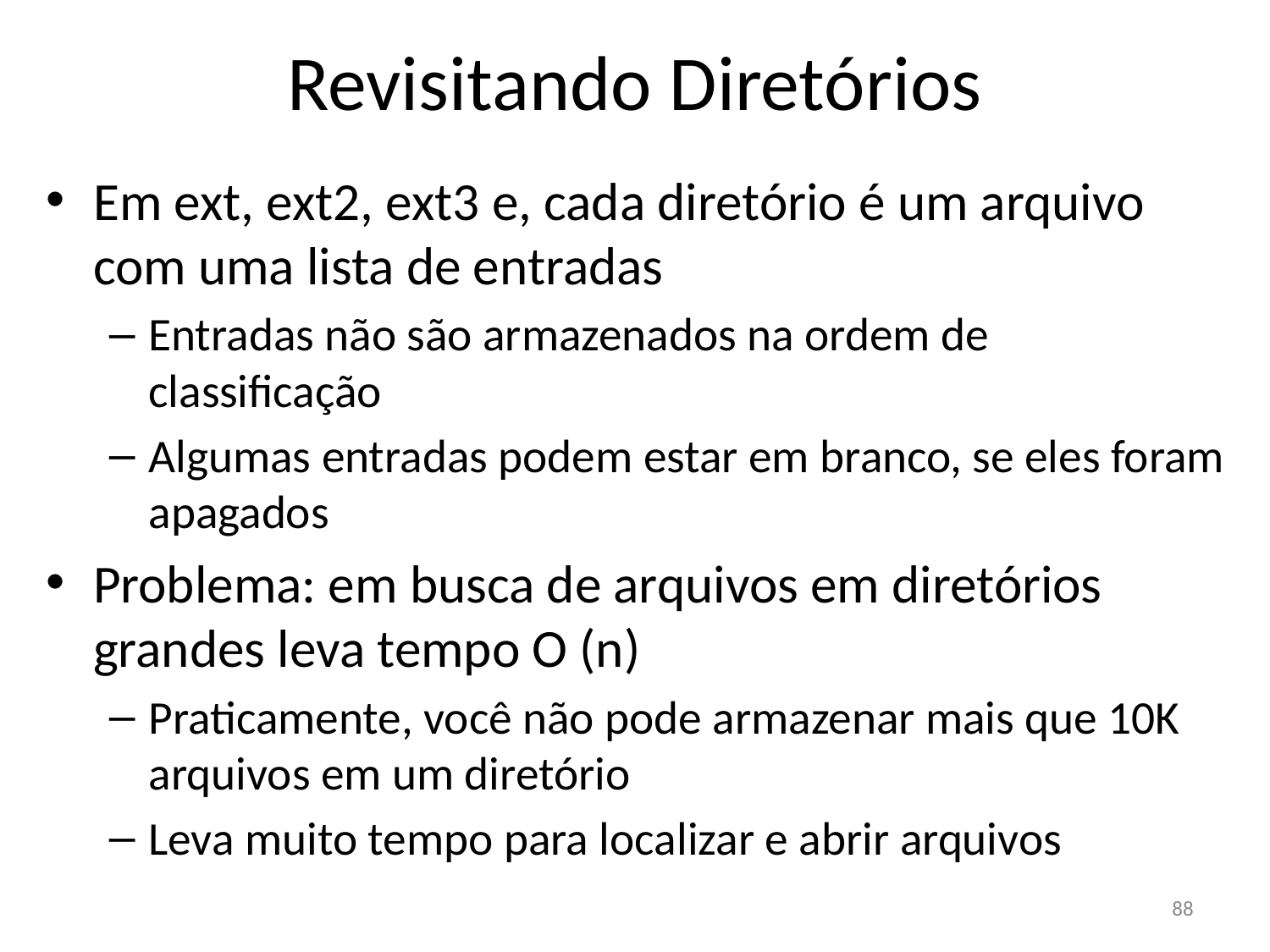

Revisitando Diretórios
Em ext, ext2, ext3 e, cada diretório é um arquivo com uma lista de entradas
Entradas não são armazenados na ordem de classificação
Algumas entradas podem estar em branco, se eles foram apagados
Problema: em busca de arquivos em diretórios grandes leva tempo O (n)
Praticamente, você não pode armazenar mais que 10K arquivos em um diretório
Leva muito tempo para localizar e abrir arquivos

88